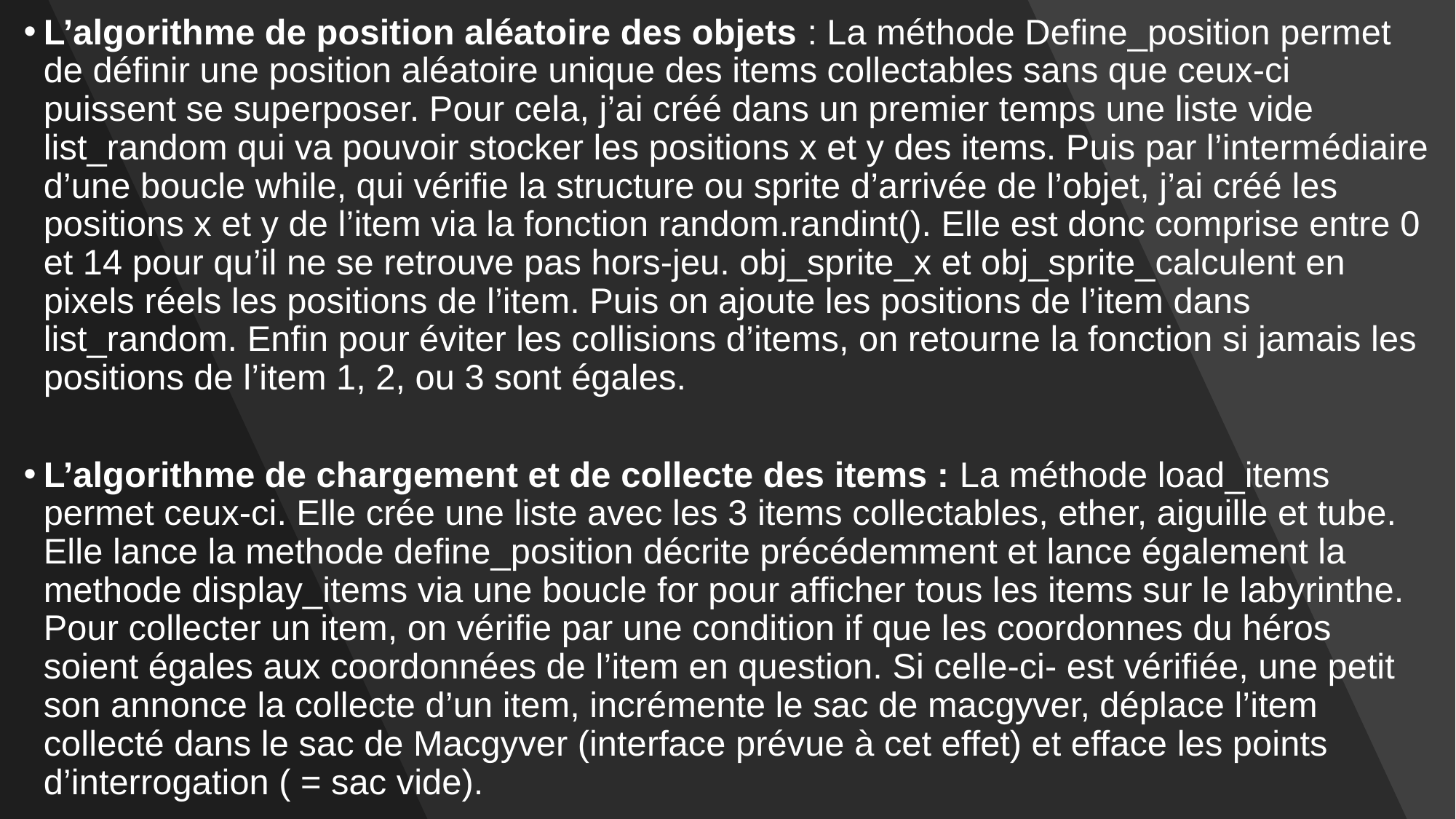

L’algorithme de position aléatoire des objets : La méthode Define_position permet de définir une position aléatoire unique des items collectables sans que ceux-ci puissent se superposer. Pour cela, j’ai créé dans un premier temps une liste vide list_random qui va pouvoir stocker les positions x et y des items. Puis par l’intermédiaire d’une boucle while, qui vérifie la structure ou sprite d’arrivée de l’objet, j’ai créé les positions x et y de l’item via la fonction random.randint(). Elle est donc comprise entre 0 et 14 pour qu’il ne se retrouve pas hors-jeu. obj_sprite_x et obj_sprite_calculent en pixels réels les positions de l’item. Puis on ajoute les positions de l’item dans list_random. Enfin pour éviter les collisions d’items, on retourne la fonction si jamais les positions de l’item 1, 2, ou 3 sont égales.

L’algorithme de chargement et de collecte des items : La méthode load_items permet ceux-ci. Elle crée une liste avec les 3 items collectables, ether, aiguille et tube. Elle lance la methode define_position décrite précédemment et lance également la methode display_items via une boucle for pour afficher tous les items sur le labyrinthe. Pour collecter un item, on vérifie par une condition if que les coordonnes du héros soient égales aux coordonnées de l’item en question. Si celle-ci- est vérifiée, une petit son annonce la collecte d’un item, incrémente le sac de macgyver, déplace l’item collecté dans le sac de Macgyver (interface prévue à cet effet) et efface les points d’interrogation ( = sac vide).